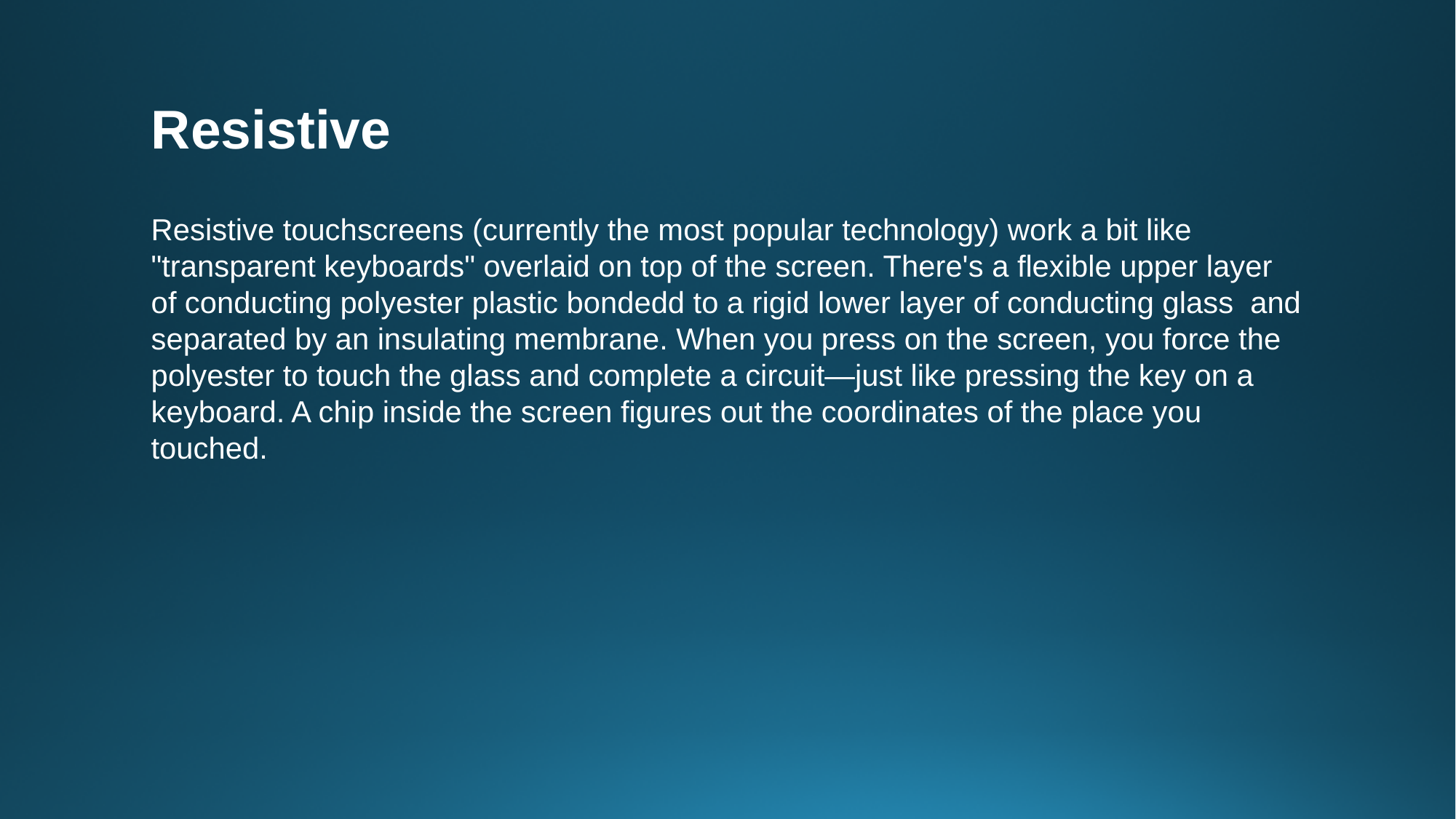

Resistive
Resistive touchscreens (currently the most popular technology) work a bit like "transparent keyboards" overlaid on top of the screen. There's a flexible upper layer of conducting polyester plastic bondedd to a rigid lower layer of conducting glass  and separated by an insulating membrane. When you press on the screen, you force the polyester to touch the glass and complete a circuit—just like pressing the key on a keyboard. A chip inside the screen figures out the coordinates of the place you touched.